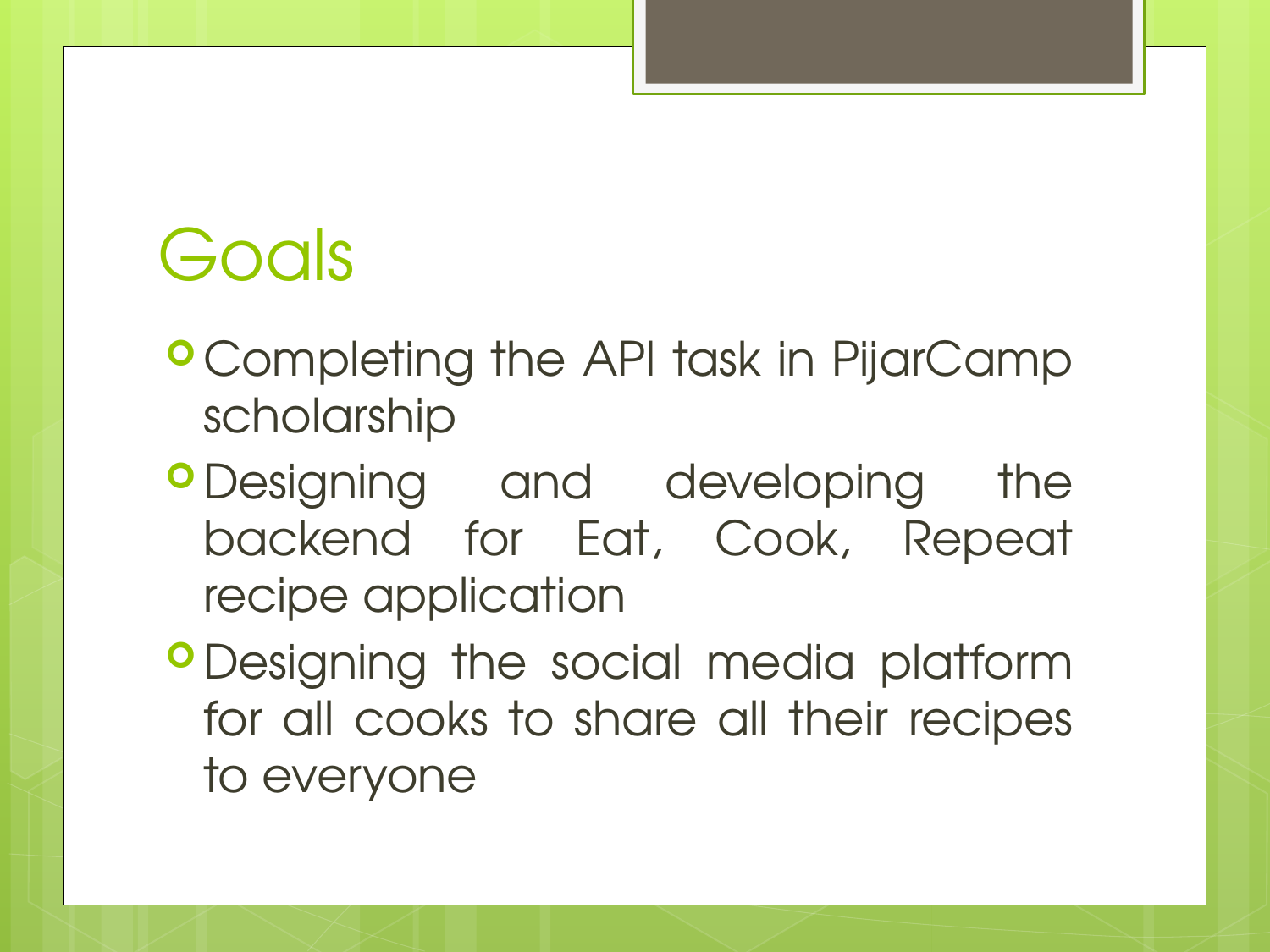

# Goals
Completing the API task in PijarCamp scholarship
Designing and developing the backend for Eat, Cook, Repeat recipe application
Designing the social media platform for all cooks to share all their recipes to everyone